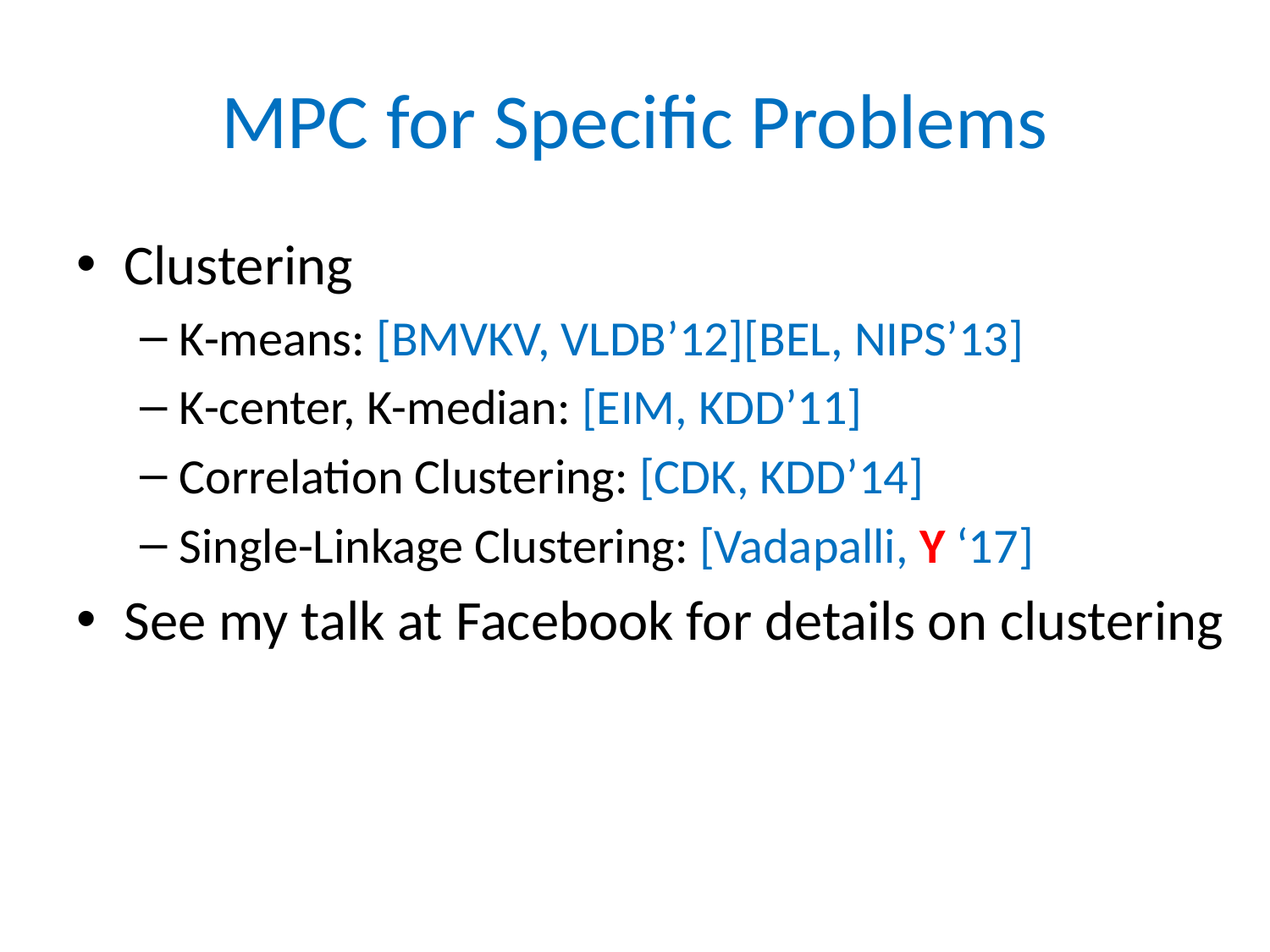

# MPC for Specific Problems
Clustering
K-means: [BMVKV, VLDB’12][BEL, NIPS’13]
K-center, K-median: [EIM, KDD’11]
Correlation Clustering: [CDK, KDD’14]
Single-Linkage Clustering: [Vadapalli, Y ‘17]
See my talk at Facebook for details on clustering